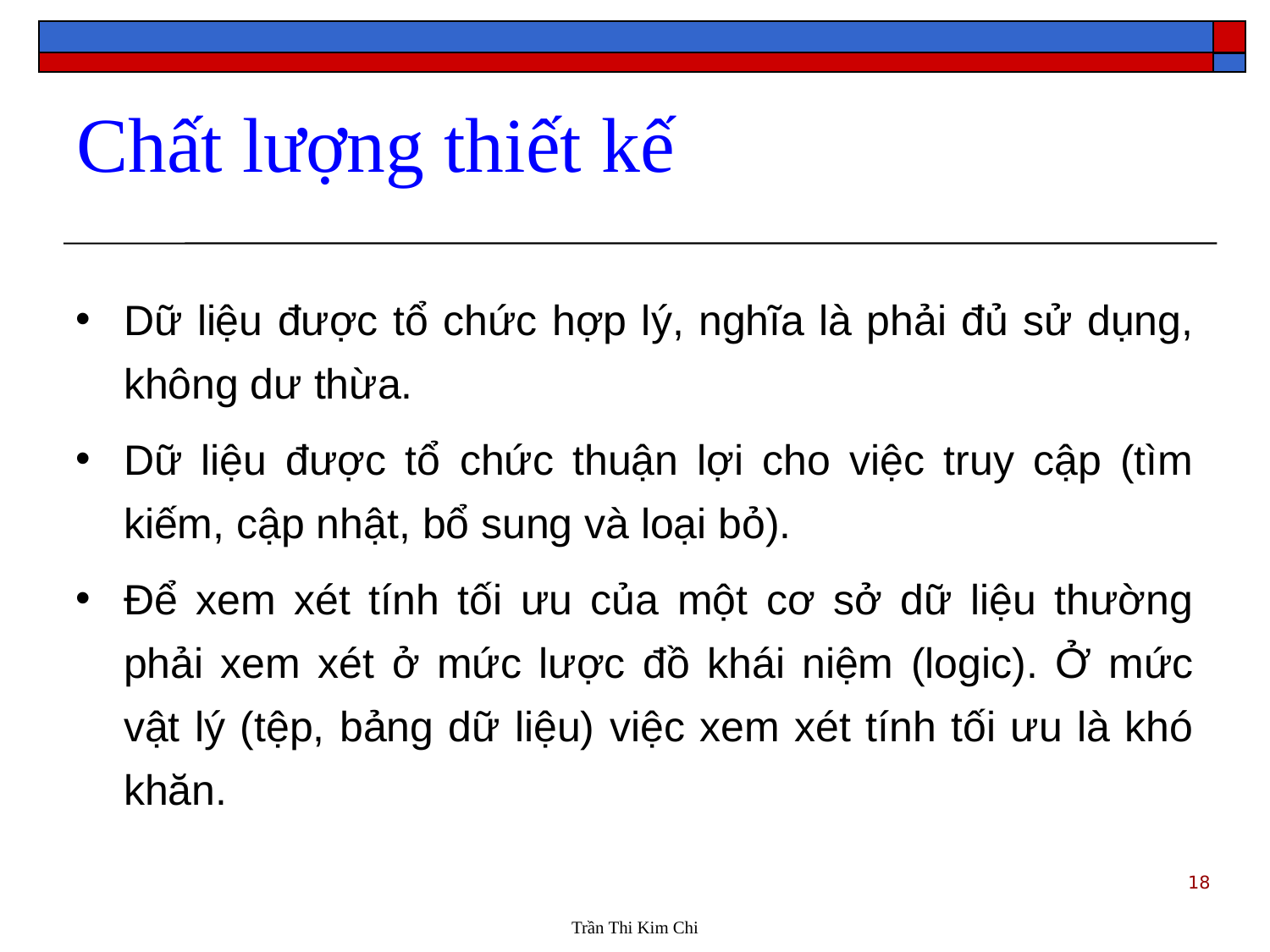

Chất lượng thiết kế
Dữ liệu được tổ chức hợp lý, nghĩa là phải đủ sử dụng, không dư thừa.
Dữ liệu được tổ chức thuận lợi cho việc truy cập (tìm kiếm, cập nhật, bổ sung và loại bỏ).
Để xem xét tính tối ưu của một cơ sở dữ liệu thường phải xem xét ở mức lược đồ khái niệm (logic). Ở mức vật lý (tệp, bảng dữ liệu) việc xem xét tính tối ưu là khó khăn.

18
Trần Thi Kim Chi